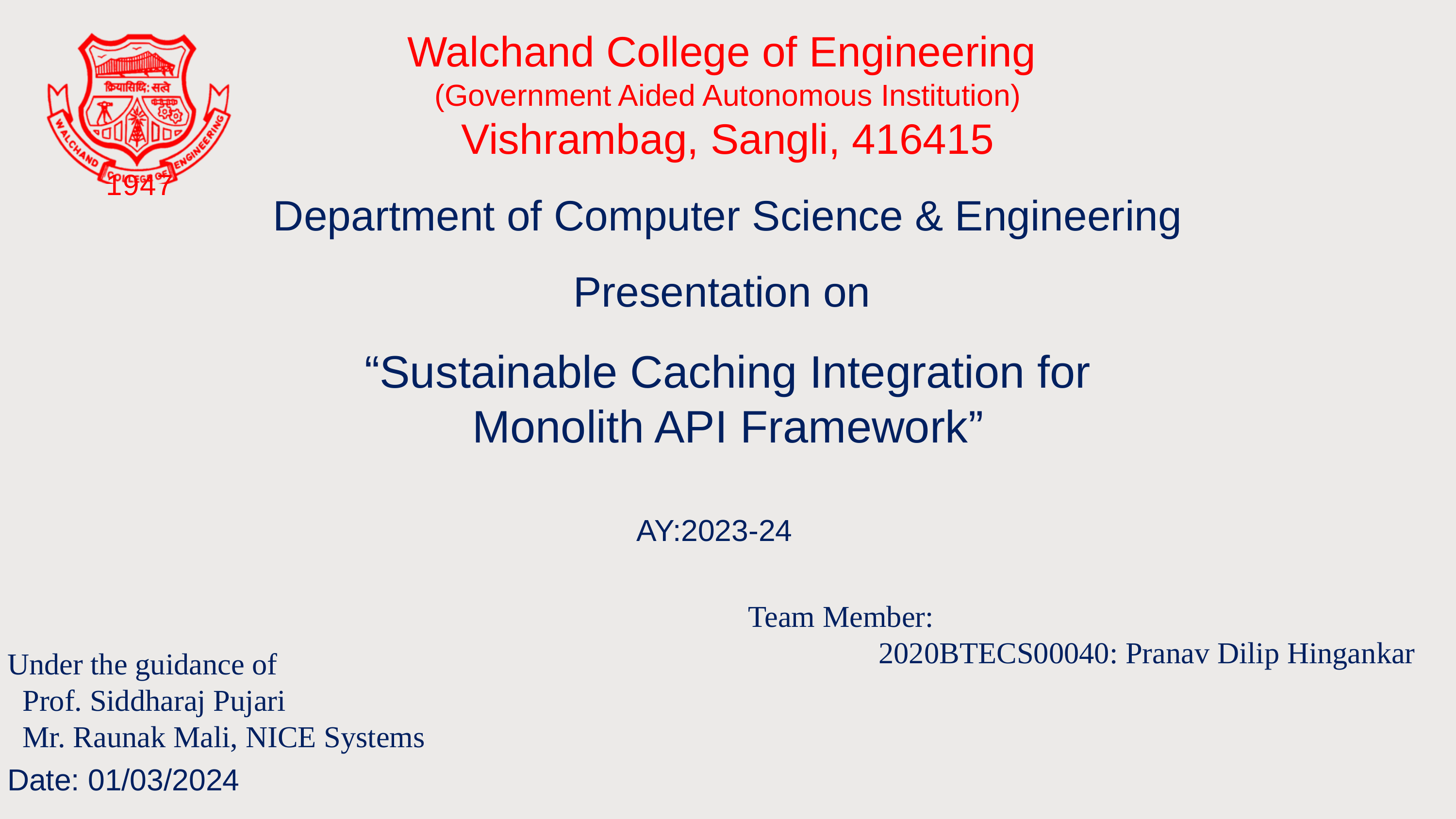

Walchand College of Engineering
(Government Aided Autonomous Institution)
Vishrambag, Sangli, 416415
Department of Computer Science & Engineering
Presentation on

1947
“Sustainable Caching Integration for Monolith API Framework”
AY:2023-24
Team Member:
2020BTECS00040: Pranav Dilip Hingankar

Under the guidance of
  Prof. Siddharaj Pujari
  Mr. Raunak Mali, NICE Systems
Date: 01/03/2024